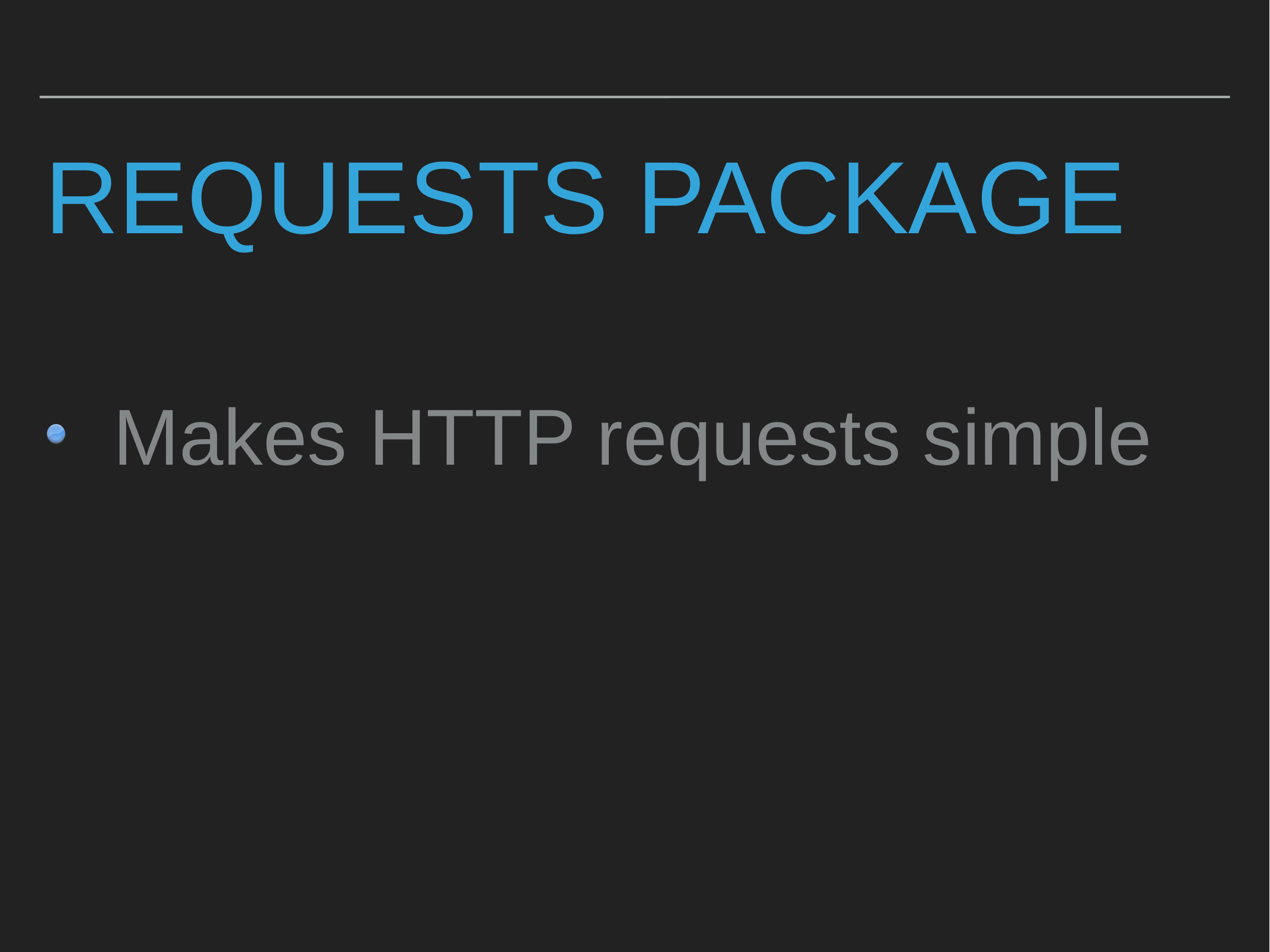

# Requests Package
Makes HTTP requests simple